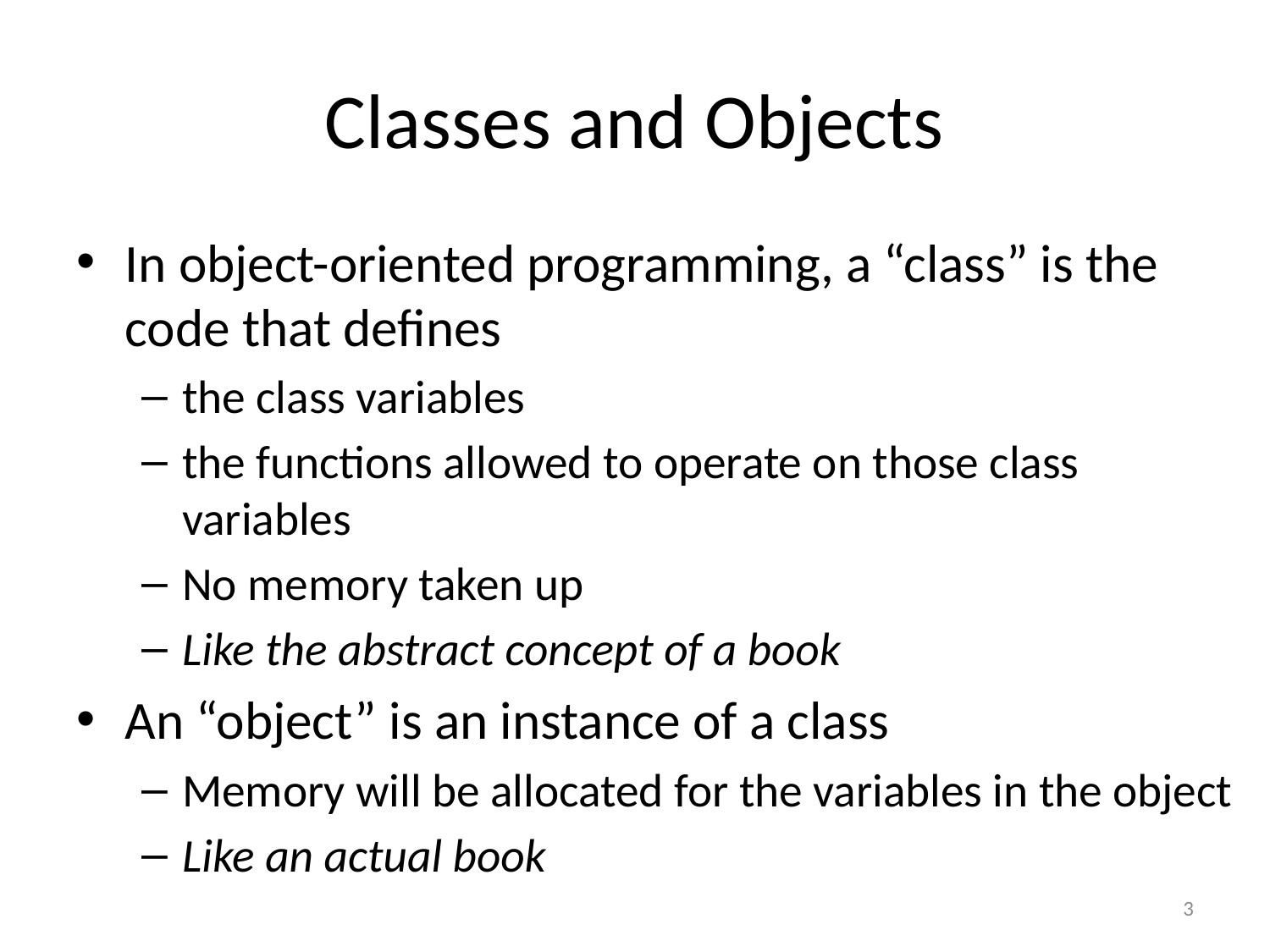

# Classes and Objects
In object-oriented programming, a “class” is the code that defines
the class variables
the functions allowed to operate on those class variables
No memory taken up
Like the abstract concept of a book
An “object” is an instance of a class
Memory will be allocated for the variables in the object
Like an actual book
3